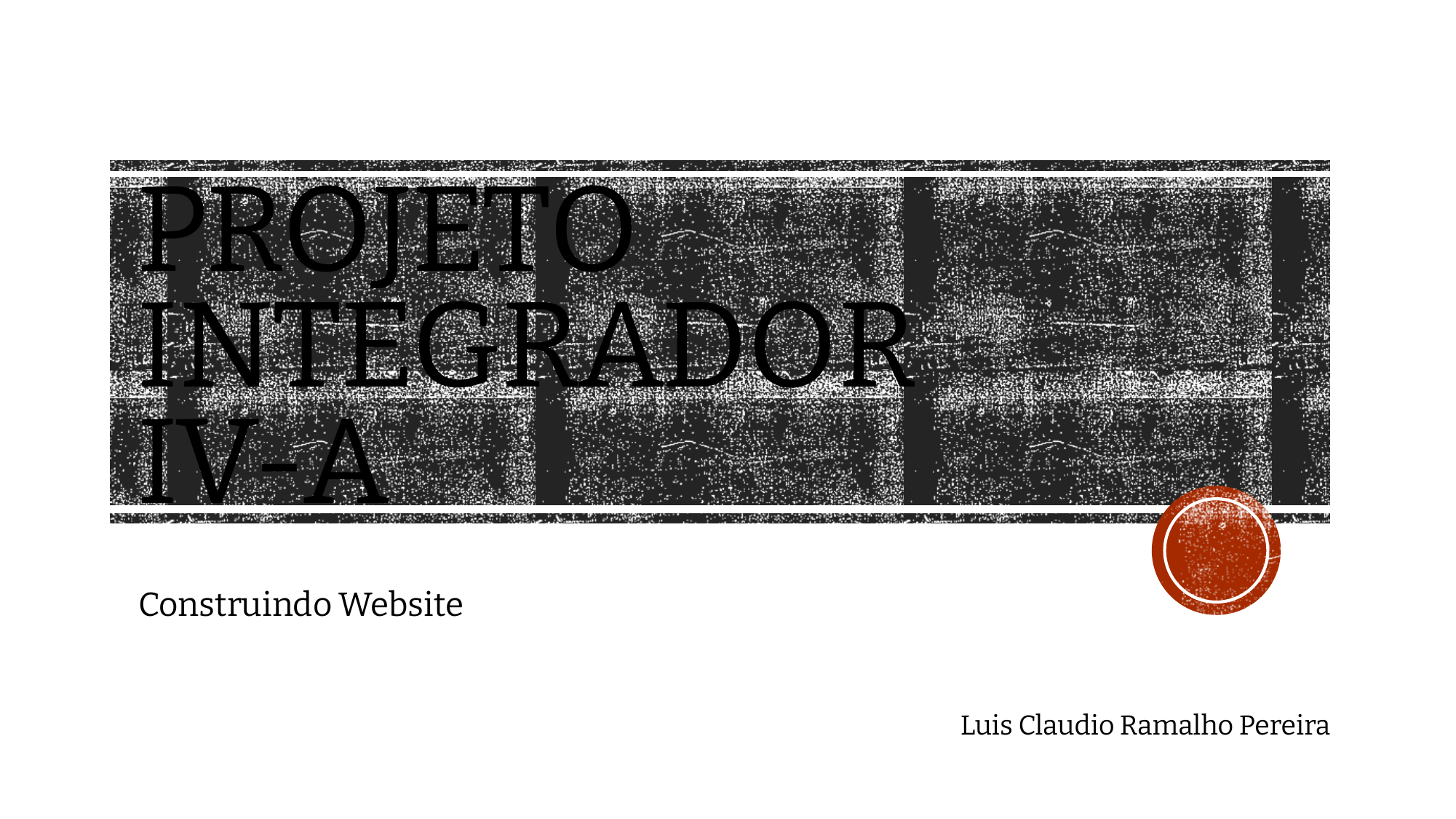

# Projeto Integrador IV-A

Construindo Website
Luis Claudio Ramalho Pereira